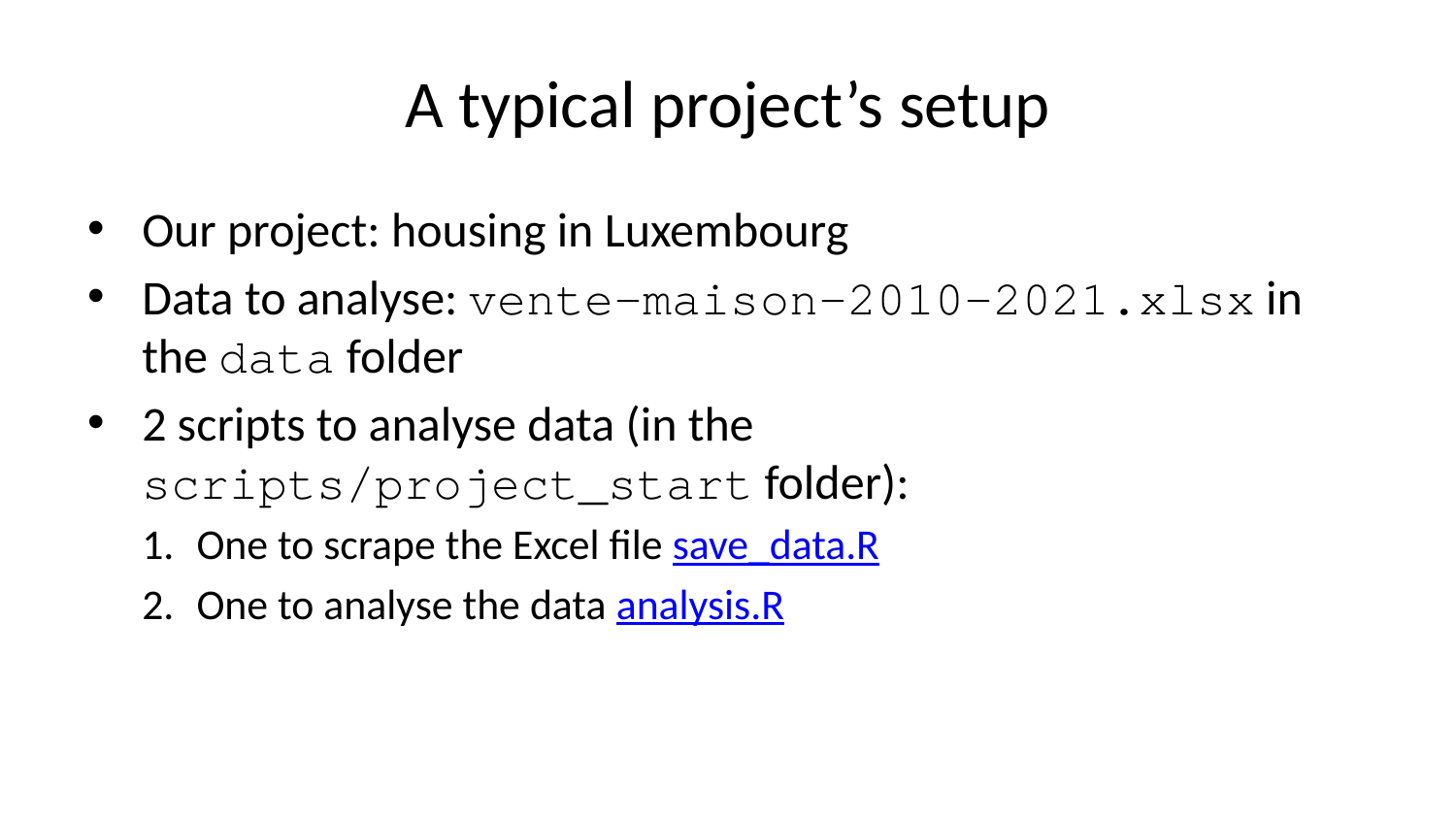

# A typical project’s setup
Our project: housing in Luxembourg
Data to analyse: vente-maison-2010-2021.xlsx in the data folder
2 scripts to analyse data (in the scripts/project_start folder):
One to scrape the Excel file save_data.R
One to analyse the data analysis.R